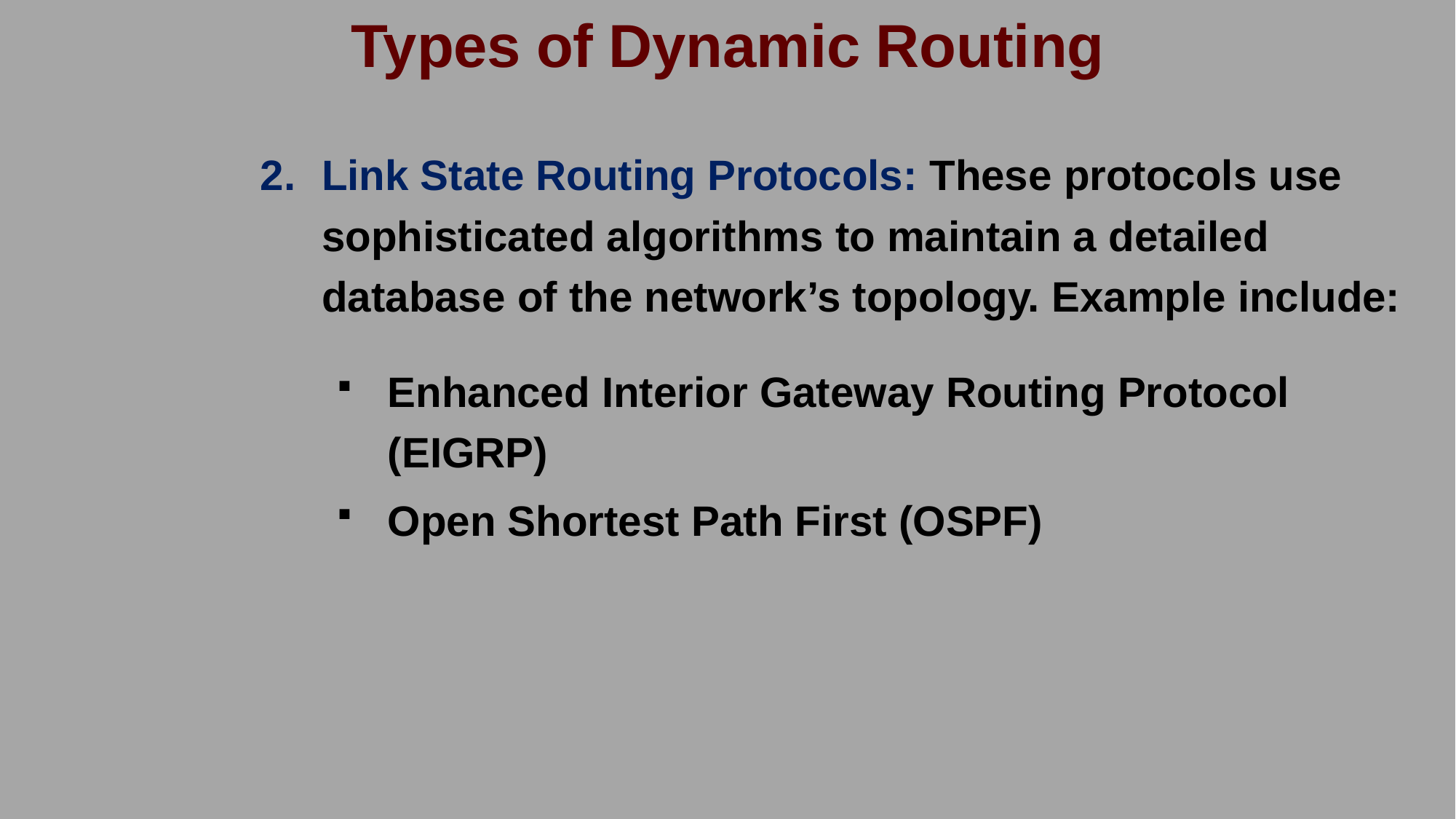

# Types of Dynamic Routing
Link State Routing Protocols: These protocols use sophisticated algorithms to maintain a detailed database of the network’s topology. Example include:

Enhanced Interior Gateway Routing Protocol (EIGRP)
Open Shortest Path First (OSPF)